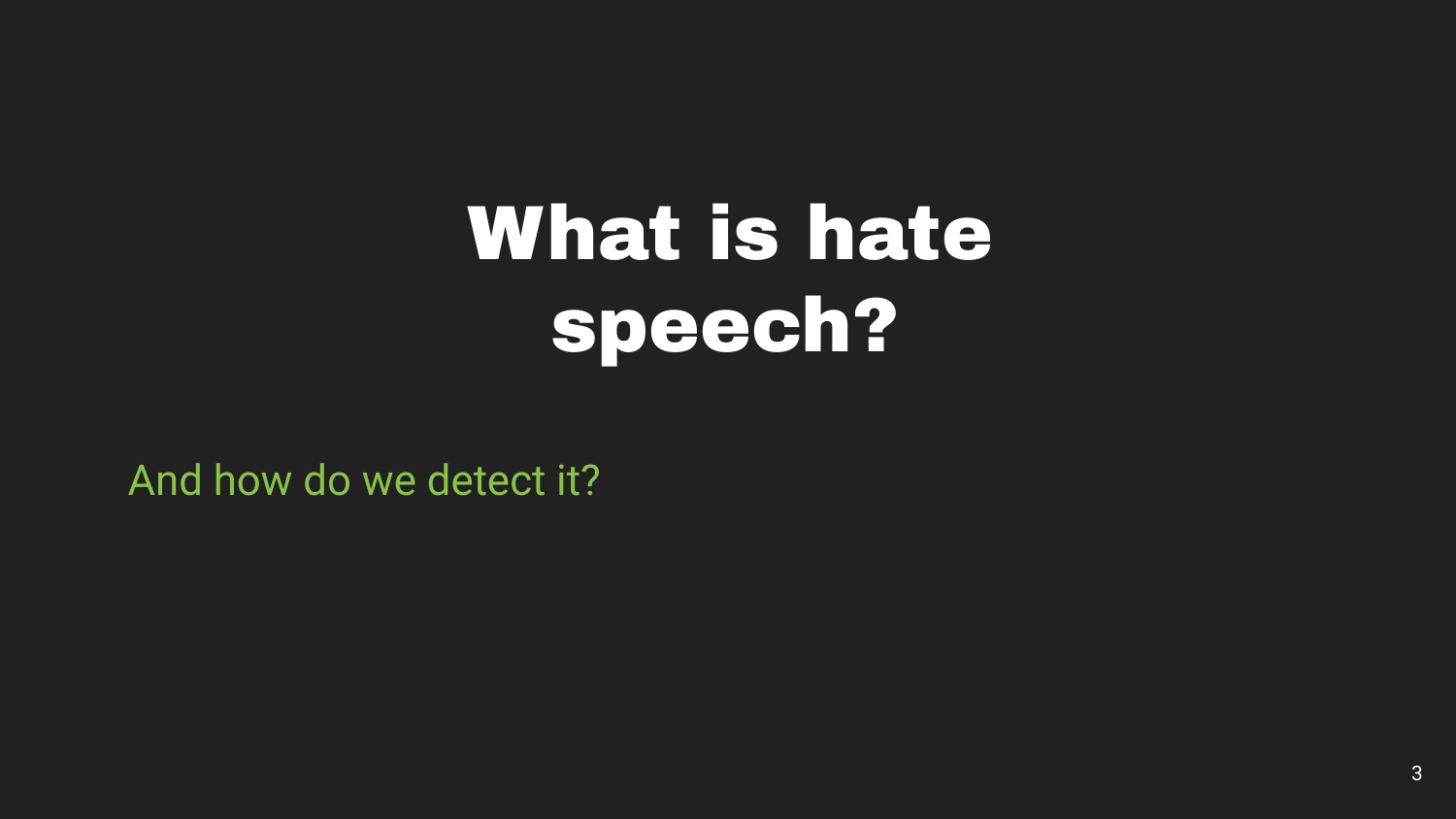

What is hate  speech?
And how do we detect it?
3